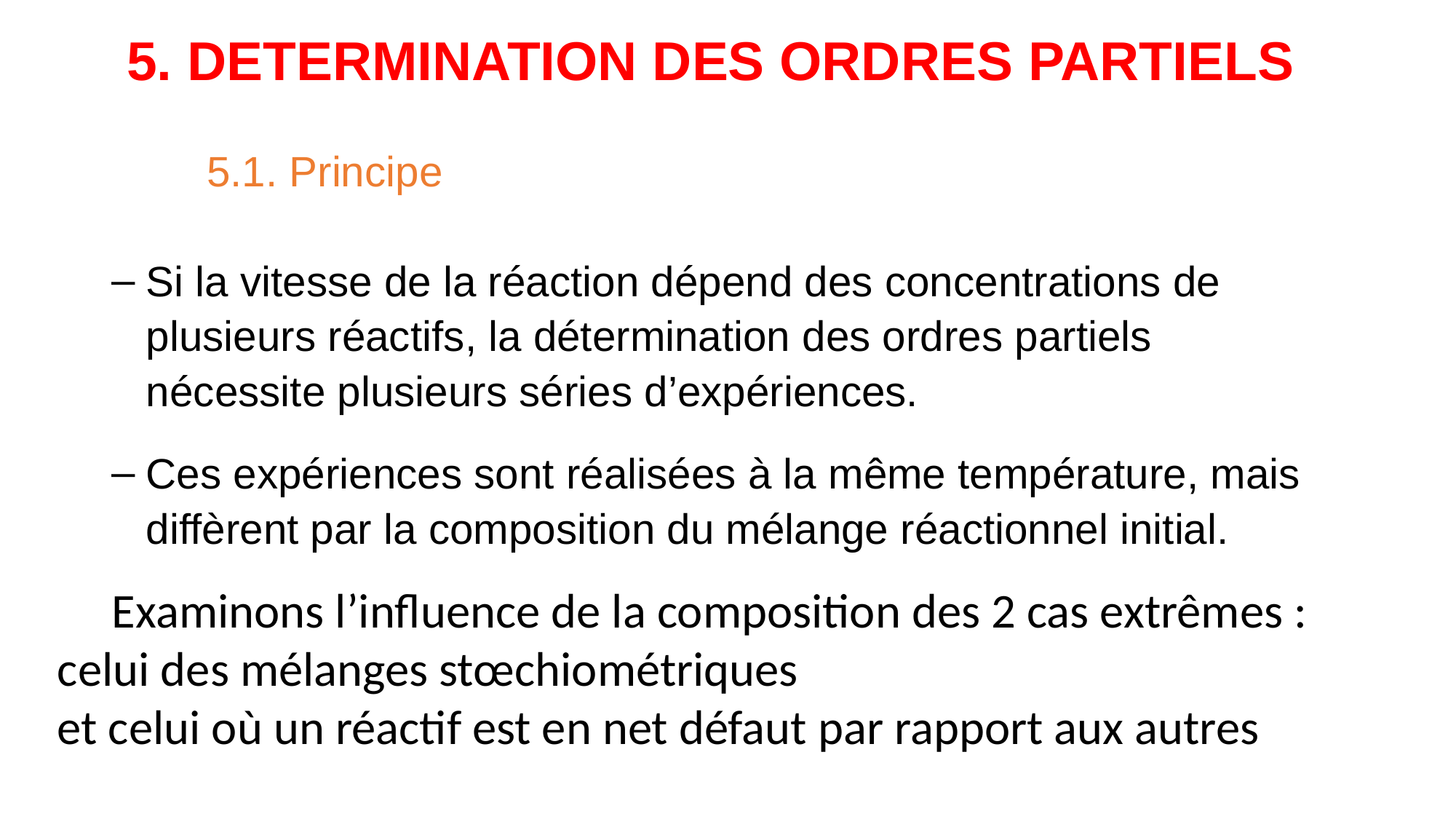

5. DETERMINATION DES ORDRES PARTIELS
5.1. Principe
Si la vitesse de la réaction dépend des concentrations de plusieurs réactifs, la détermination des ordres partiels nécessite plusieurs séries d’expériences.
Ces expériences sont réalisées à la même température, mais diffèrent par la composition du mélange réactionnel initial.
Examinons l’influence de la composition des 2 cas extrêmes :
celui des mélanges stœchiométriques
et celui où un réactif est en net défaut par rapport aux autres